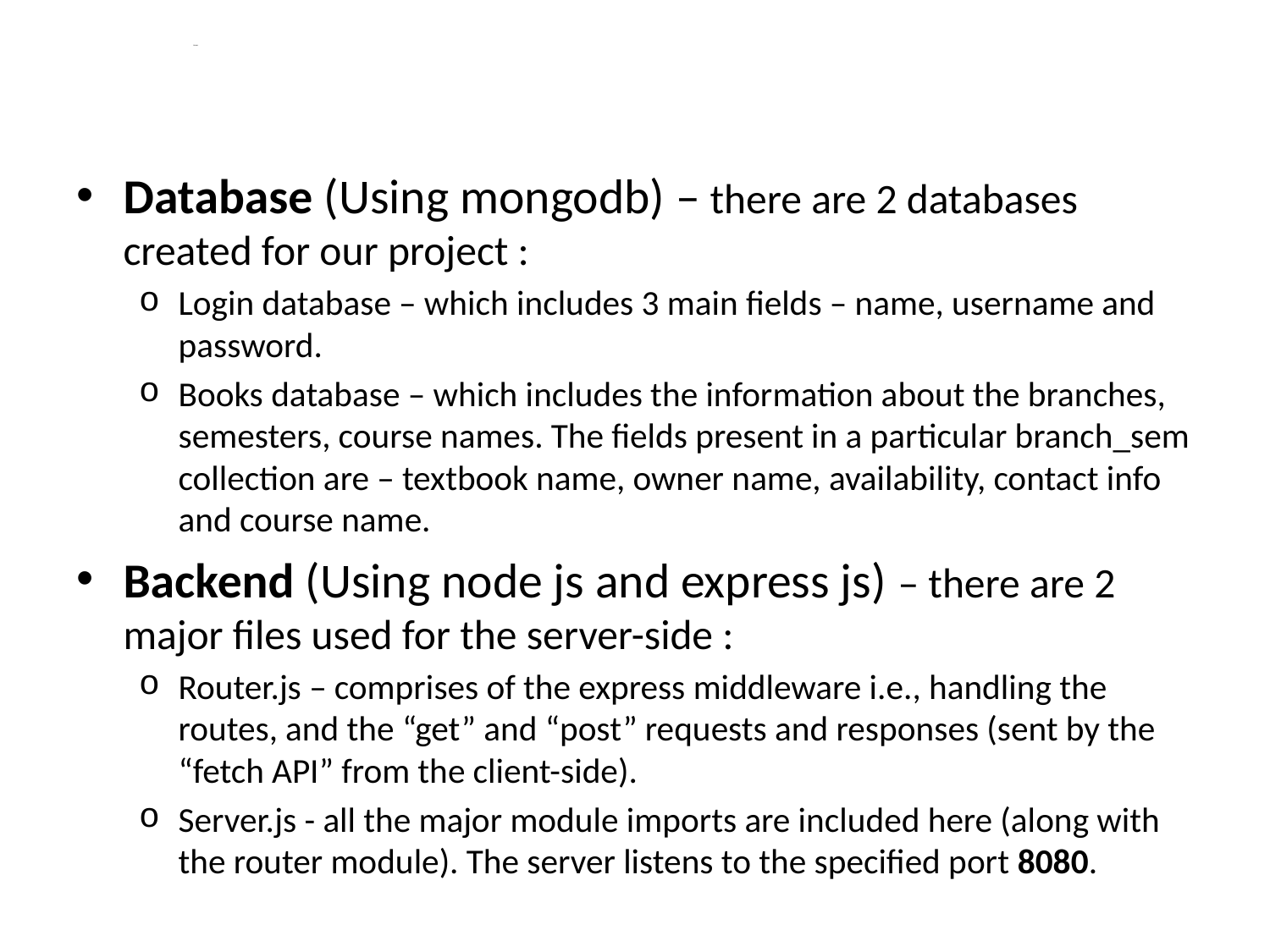

# Abstract
Database (Using mongodb) – there are 2 databases created for our project :
Login database – which includes 3 main fields – name, username and password.
Books database – which includes the information about the branches, semesters, course names. The fields present in a particular branch_sem collection are – textbook name, owner name, availability, contact info and course name.
Backend (Using node js and express js) – there are 2 major files used for the server-side :
Router.js – comprises of the express middleware i.e., handling the routes, and the “get” and “post” requests and responses (sent by the “fetch API” from the client-side).
Server.js - all the major module imports are included here (along with the router module). The server listens to the specified port 8080.